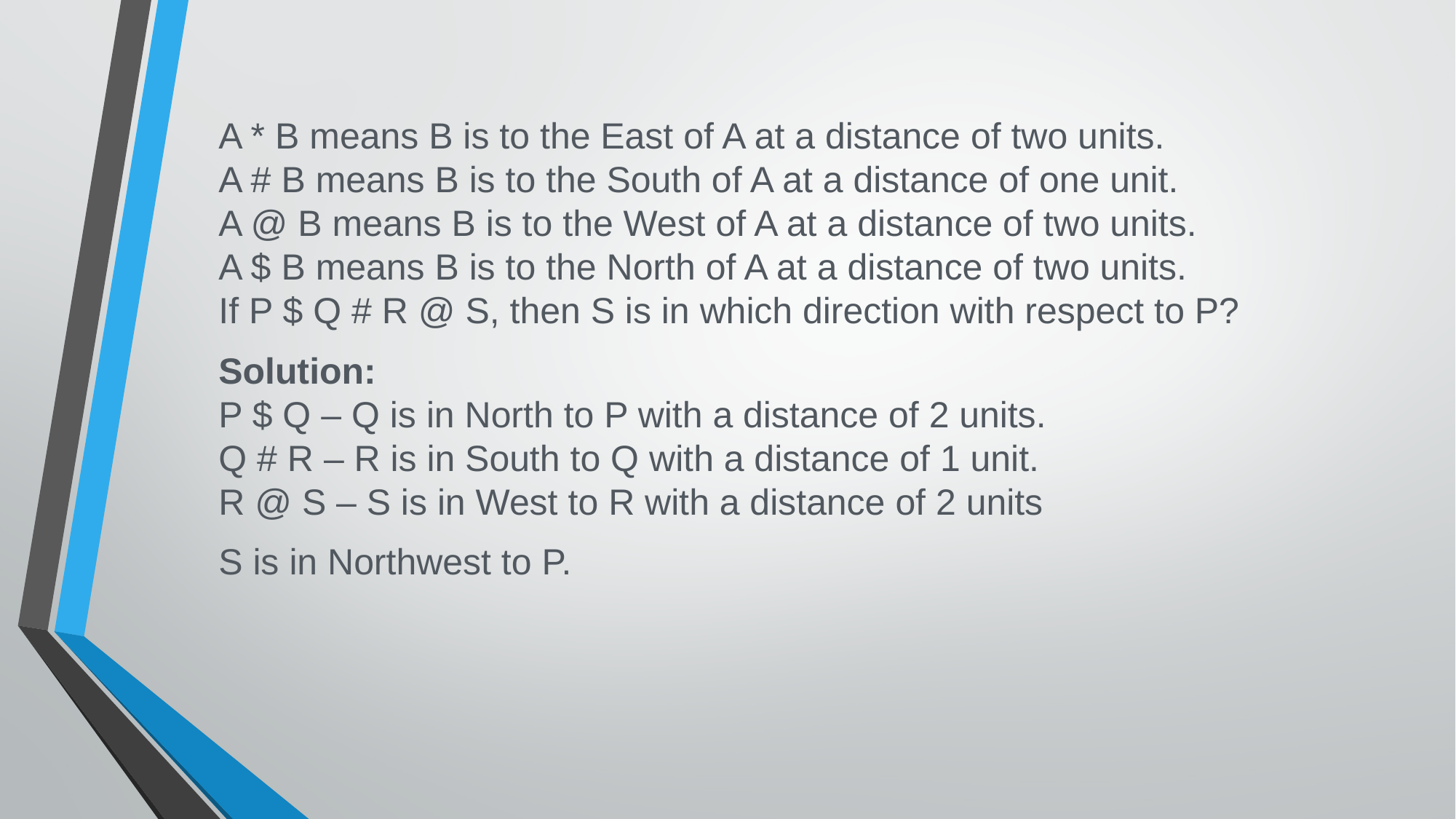

A * B means B is to the East of A at a distance of two units.
A # B means B is to the South of A at a distance of one unit.
A @ B means B is to the West of A at a distance of two units.
A $ B means B is to the North of A at a distance of two units.
If P $ Q # R @ S, then S is in which direction with respect to P?
Solution:
P $ Q – Q is in North to P with a distance of 2 units.
Q # R – R is in South to Q with a distance of 1 unit.
R @ S – S is in West to R with a distance of 2 units
S is in Northwest to P.